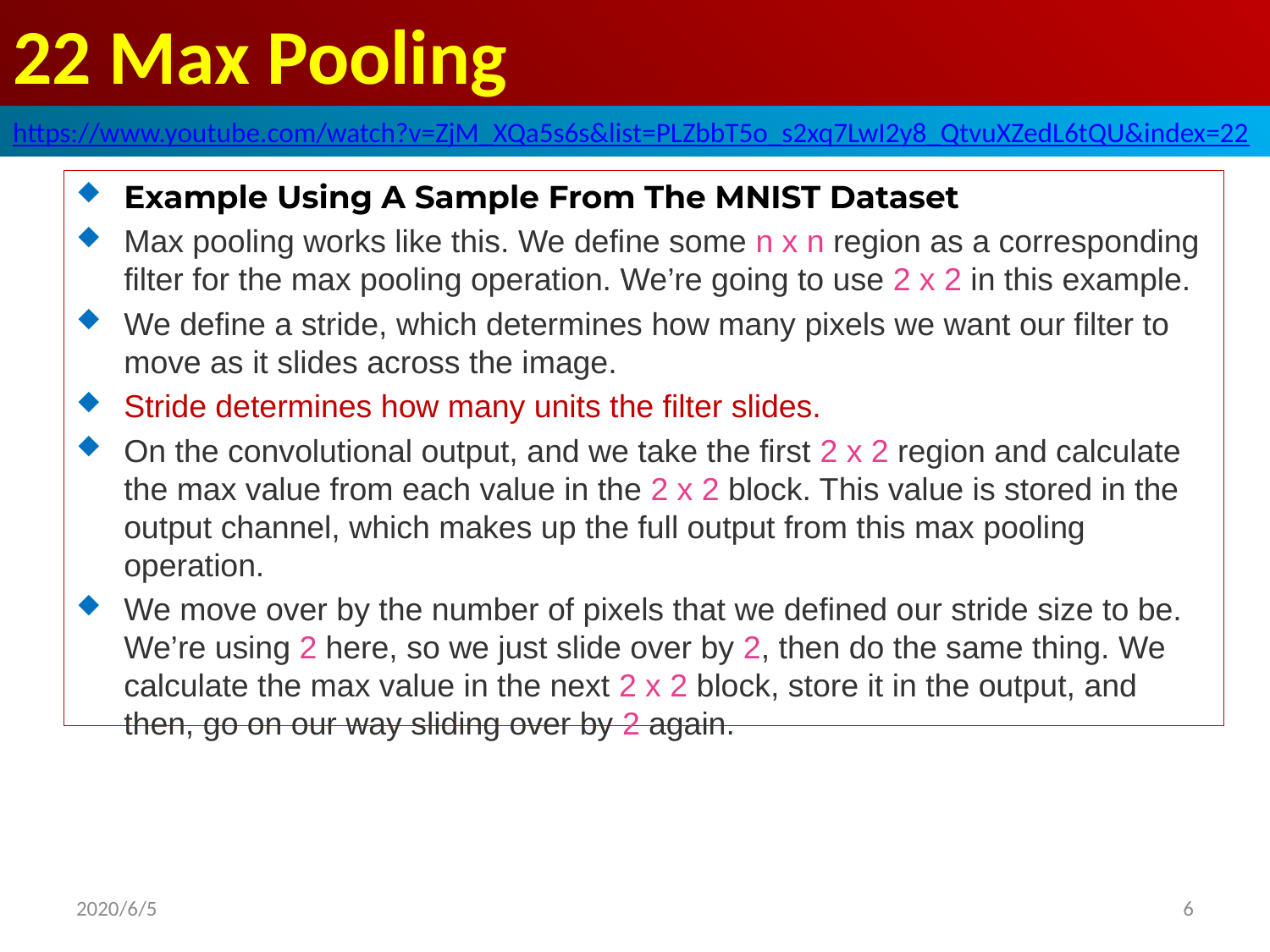

# 22 Max Pooling
https://www.youtube.com/watch?v=ZjM_XQa5s6s&list=PLZbbT5o_s2xq7LwI2y8_QtvuXZedL6tQU&index=22
Example Using A Sample From The MNIST Dataset
Max pooling works like this. We define some n x n region as a corresponding filter for the max pooling operation. We’re going to use 2 x 2 in this example.
We define a stride, which determines how many pixels we want our filter to move as it slides across the image.
Stride determines how many units the filter slides.
On the convolutional output, and we take the first 2 x 2 region and calculate the max value from each value in the 2 x 2 block. This value is stored in the output channel, which makes up the full output from this max pooling operation.
We move over by the number of pixels that we defined our stride size to be. We’re using 2 here, so we just slide over by 2, then do the same thing. We calculate the max value in the next 2 x 2 block, store it in the output, and then, go on our way sliding over by 2 again.

2020/6/5
6